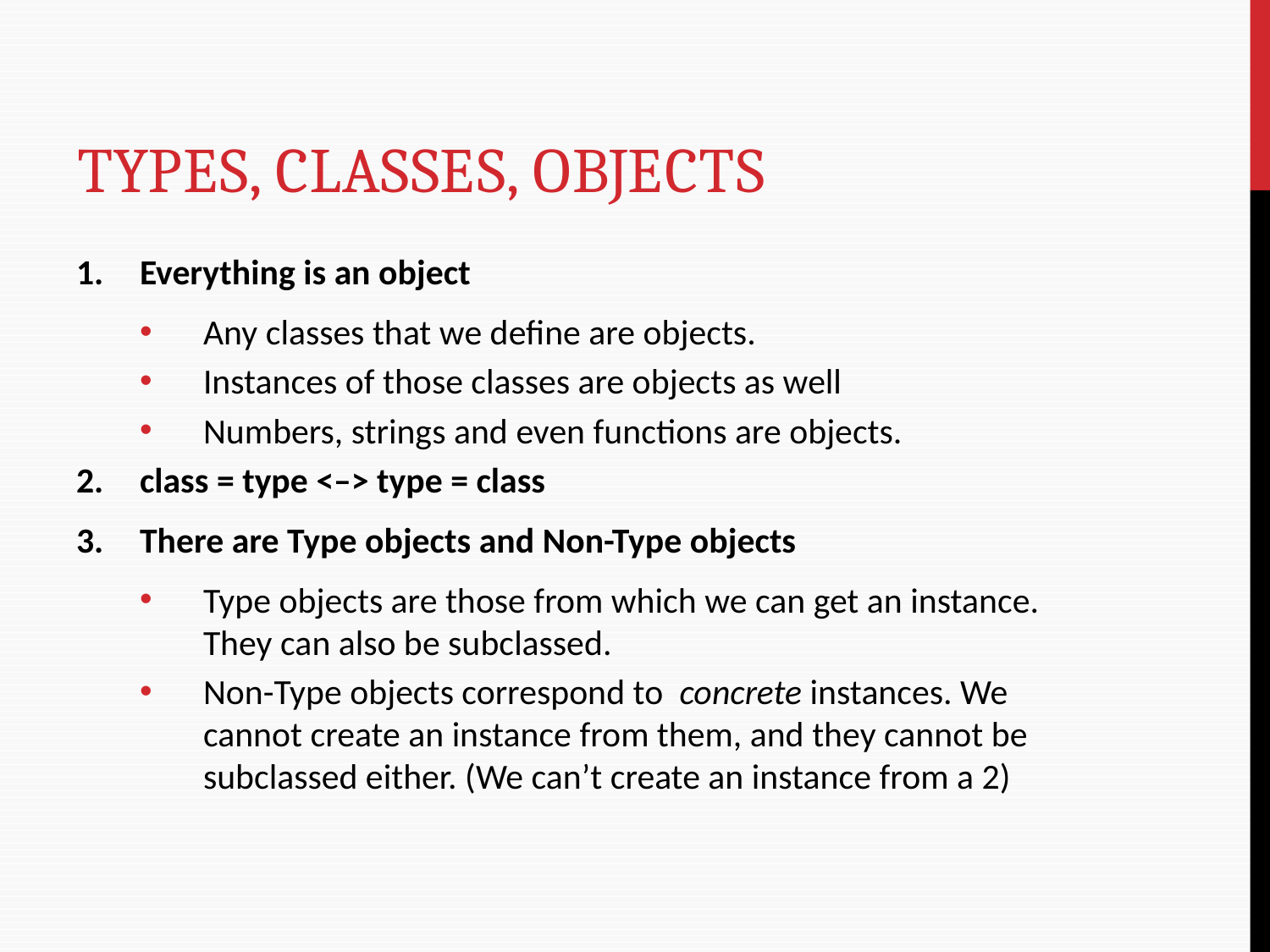

# Types, Classes, objects
Everything is an object
Any classes that we define are objects.
Instances of those classes are objects as well
Numbers, strings and even functions are objects.
class = type <–> type = class
There are Type objects and Non-Type objects
Type objects are those from which we can get an instance. They can also be subclassed.
Non-Type objects correspond to  concrete instances. We cannot create an instance from them, and they cannot be subclassed either. (We can’t create an instance from a 2)